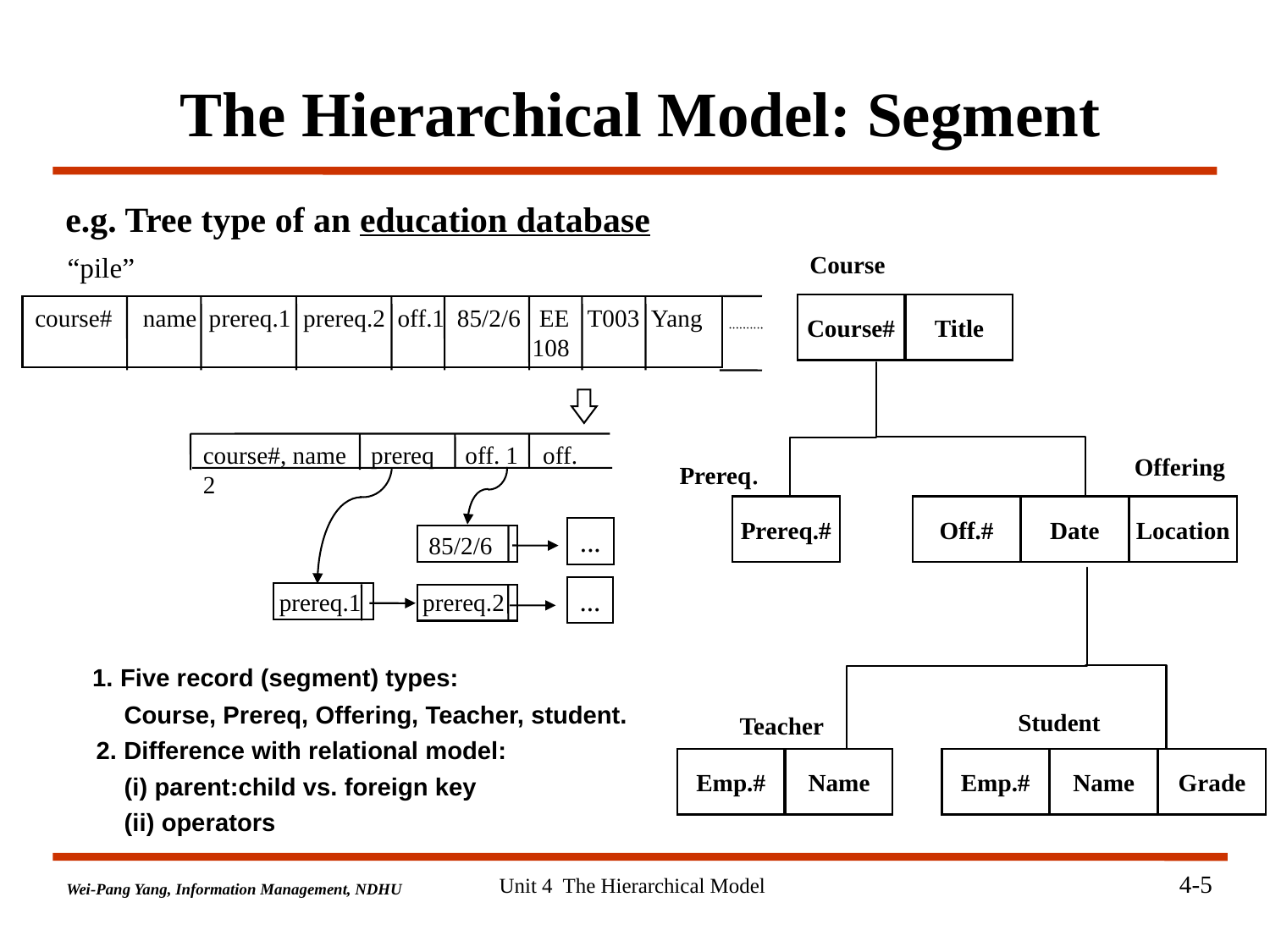

# The Hierarchical Model: Segment
e.g. Tree type of an education database
“pile”
Course
Course#
Title

Offering
Prereq.
Prereq.#
Off.#
Date
Location

Student
Teacher
Emp.#
Name
Emp.#
Name
Grade
course#     name  prereq.1  prereq.2  off.1  85/2/6   EE   T003  Yang
                                                                                 108

course#, name    prereq     off. 1    off. 2

...

85/2/6
...

prereq.1          prereq.2

         1. Five record (segment) types:
                Course, Prereq, Offering, Teacher, student.
            2. Difference with relational model:
                (i) parent:child vs. foreign key
                (ii) operators